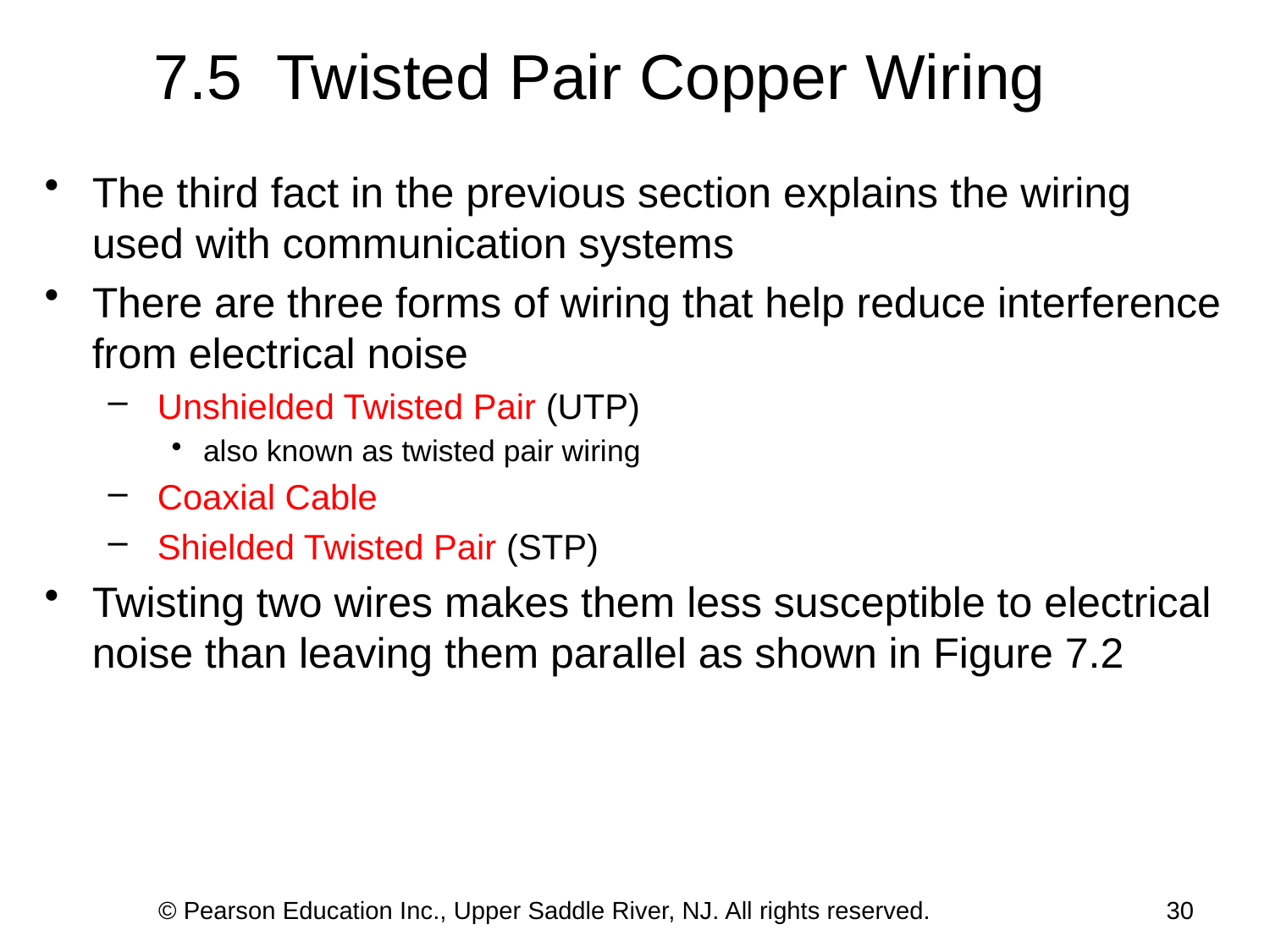

7.5  Twisted Pair Copper Wiring
The third fact in the previous section explains the wiring used with communication systems
There are three forms of wiring that help reduce interference from electrical noise
 Unshielded Twisted Pair (UTP)
also known as twisted pair wiring
 Coaxial Cable
 Shielded Twisted Pair (STP)
Twisting two wires makes them less susceptible to electrical noise than leaving them parallel as shown in Figure 7.2

© Pearson Education Inc., Upper Saddle River, NJ. All rights reserved.
30